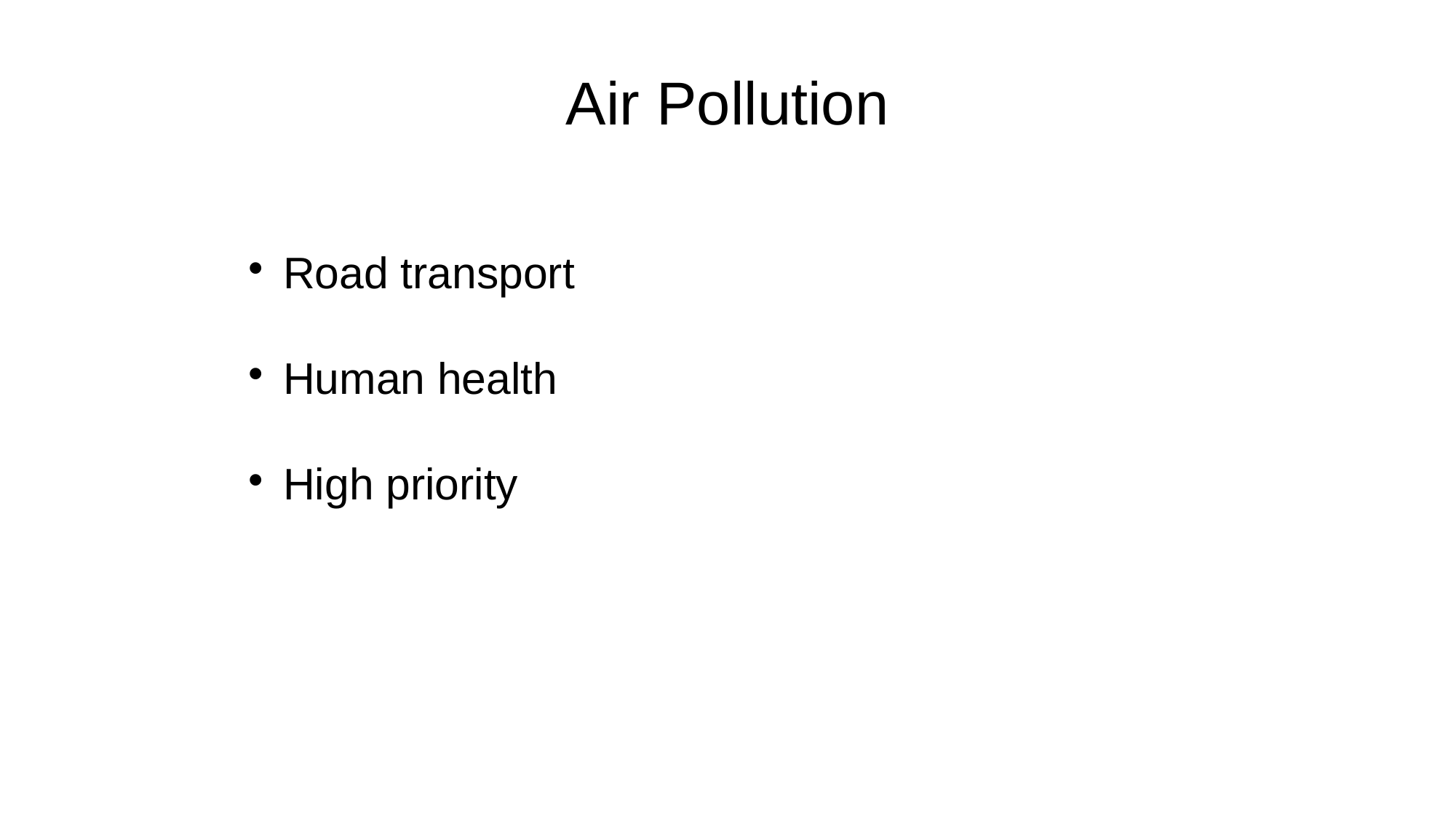

Air Pollution

Road transport

Human health

High priority